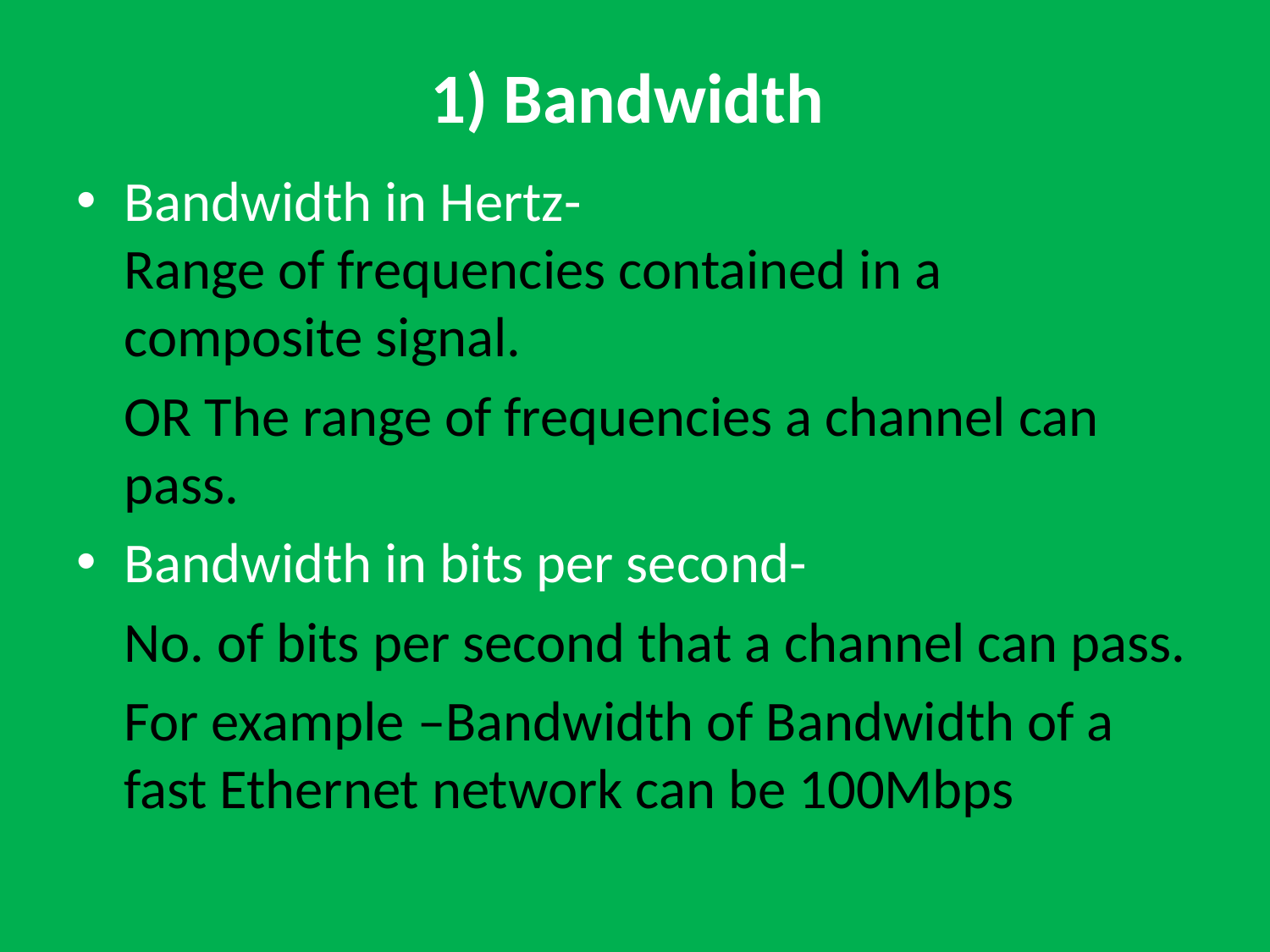

# 1) Bandwidth
Bandwidth in Hertz-
Range of frequencies contained in a composite signal.
	OR The range of frequencies a channel can pass.
Bandwidth in bits per second-
	No. of bits per second that a channel can pass.
	For example –Bandwidth of Bandwidth of a fast Ethernet network can be 100Mbps